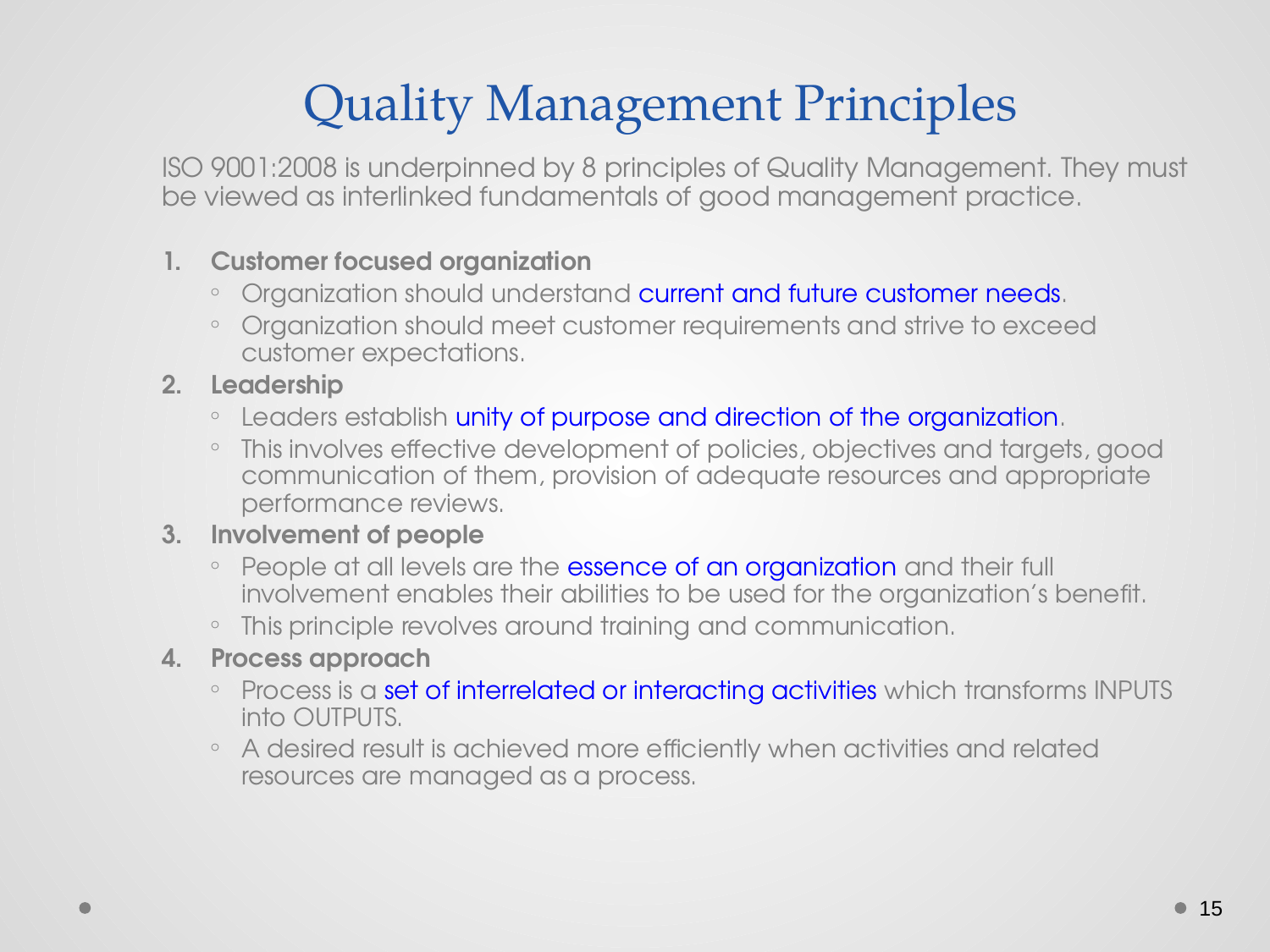

# Quality Management Principles
ISO 9001:2008 is underpinned by 8 principles of Quality Management. They must be viewed as interlinked fundamentals of good management practice.

Customer focused organization
Organization should understand current and future customer needs.
Organization should meet customer requirements and strive to exceed customer expectations.
Leadership
Leaders establish unity of purpose and direction of the organization.
This involves effective development of policies, objectives and targets, good communication of them, provision of adequate resources and appropriate performance reviews.
Involvement of people
People at all levels are the essence of an organization and their full involvement enables their abilities to be used for the organization’s benefit.
This principle revolves around training and communication.
Process approach
Process is a set of interrelated or interacting activities which transforms INPUTS into OUTPUTS.
A desired result is achieved more efficiently when activities and related resources are managed as a process.
15